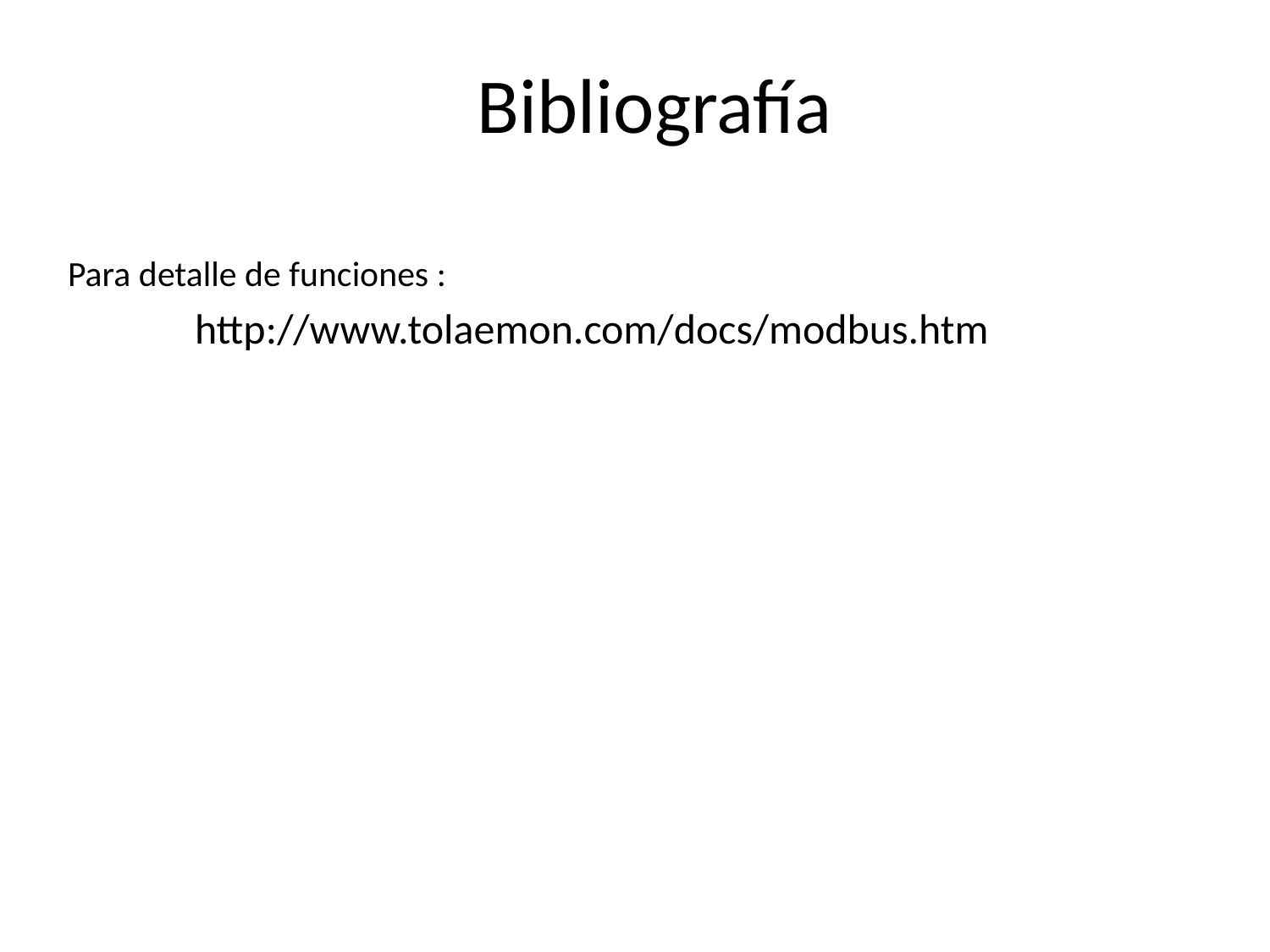

# Bibliografía

Para detalle de funciones :
	http://www.tolaemon.com/docs/modbus.htm